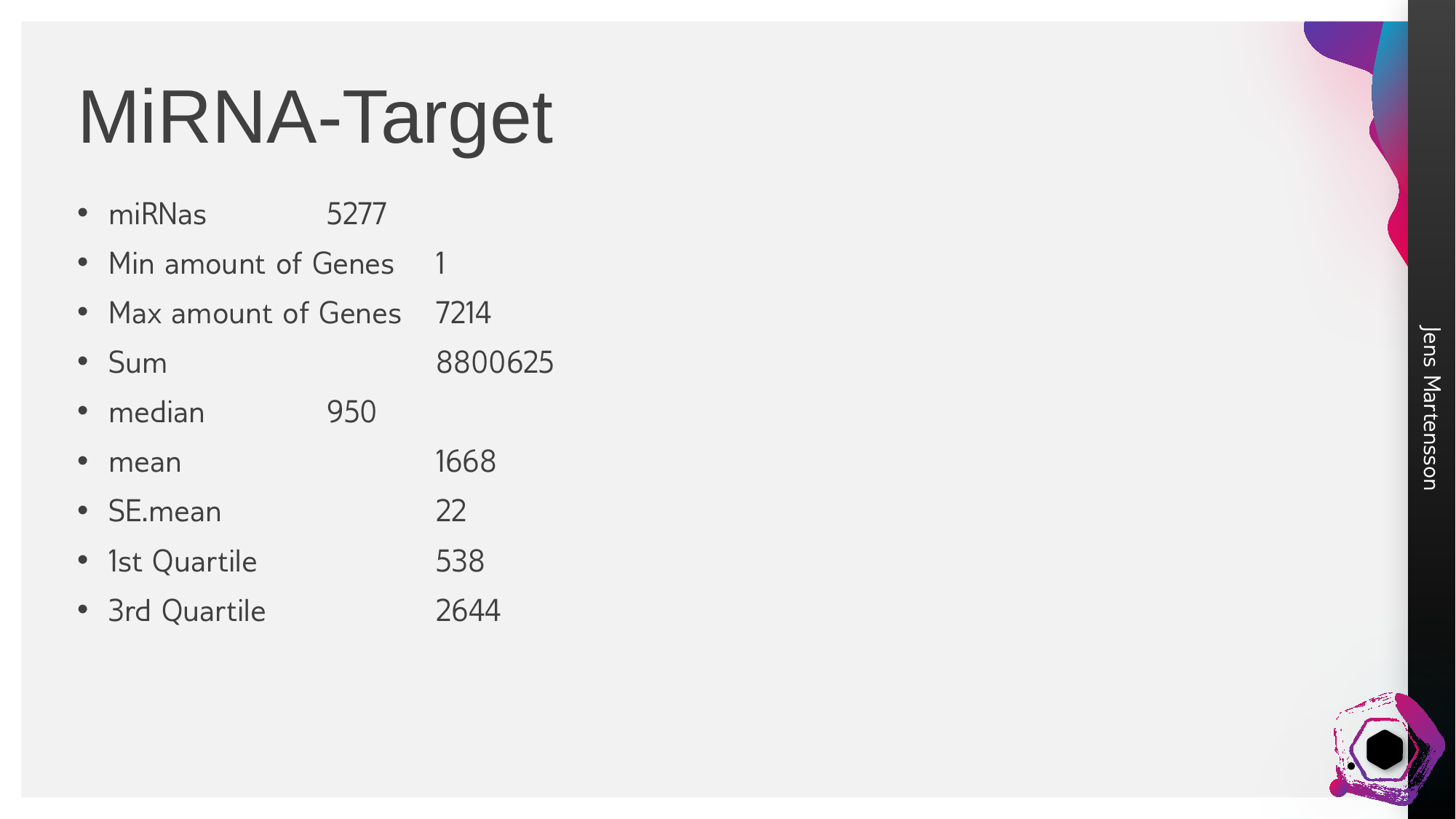

# MiRNA-Target
miRNas		5277
Min amount of Genes	1
Max amount of Genes	7214
Sum			8800625
median		950
mean			1668
SE.mean		22
1st Quartile		538
3rd Quartile		2644